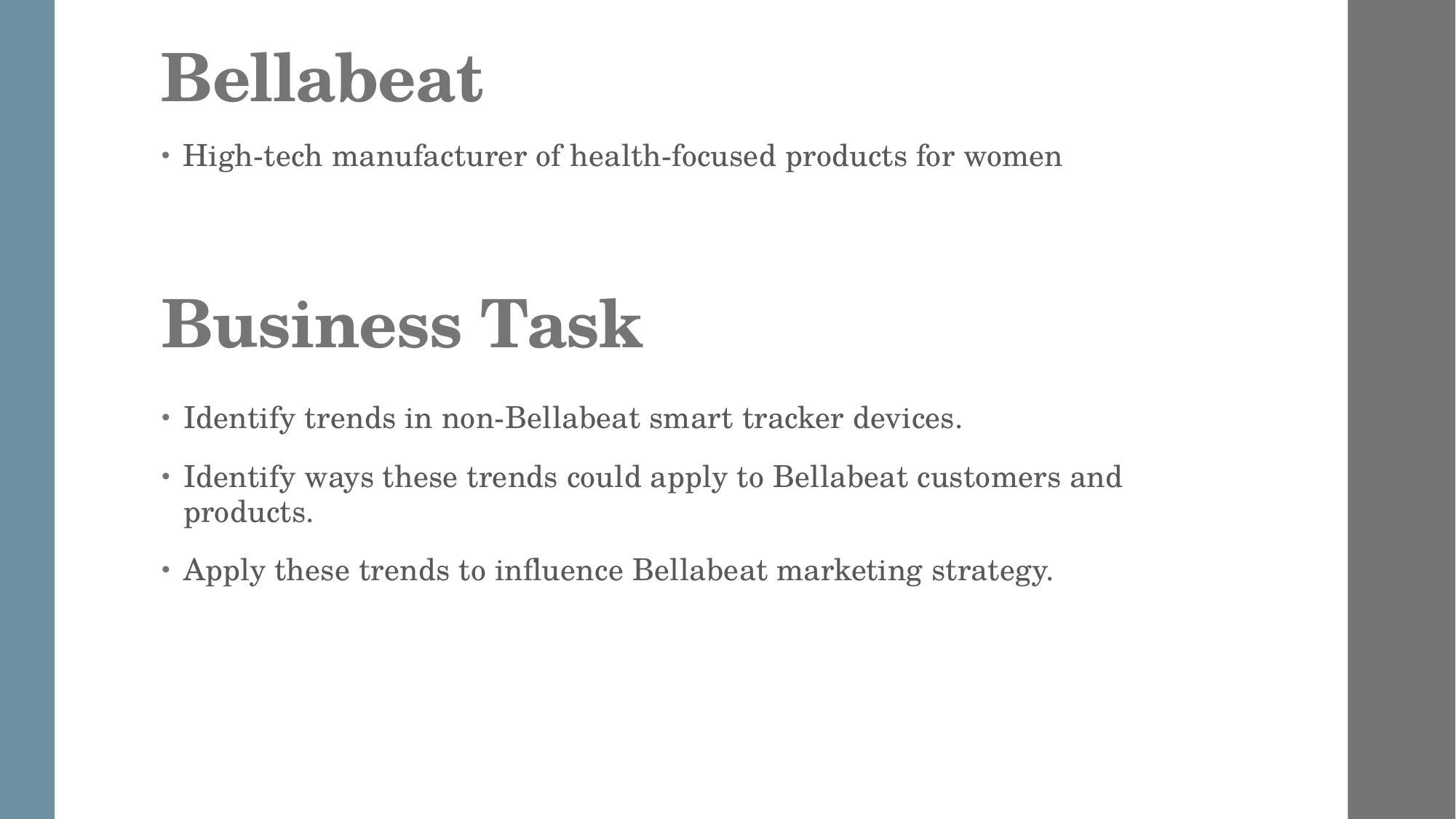

Bellabeat
High-tech manufacturer of health-focused products for women

# Business Task
Identify trends in non-Bellabeat smart tracker devices.
Identify ways these trends could apply to Bellabeat customers and products.
Apply these trends to influence Bellabeat marketing strategy.